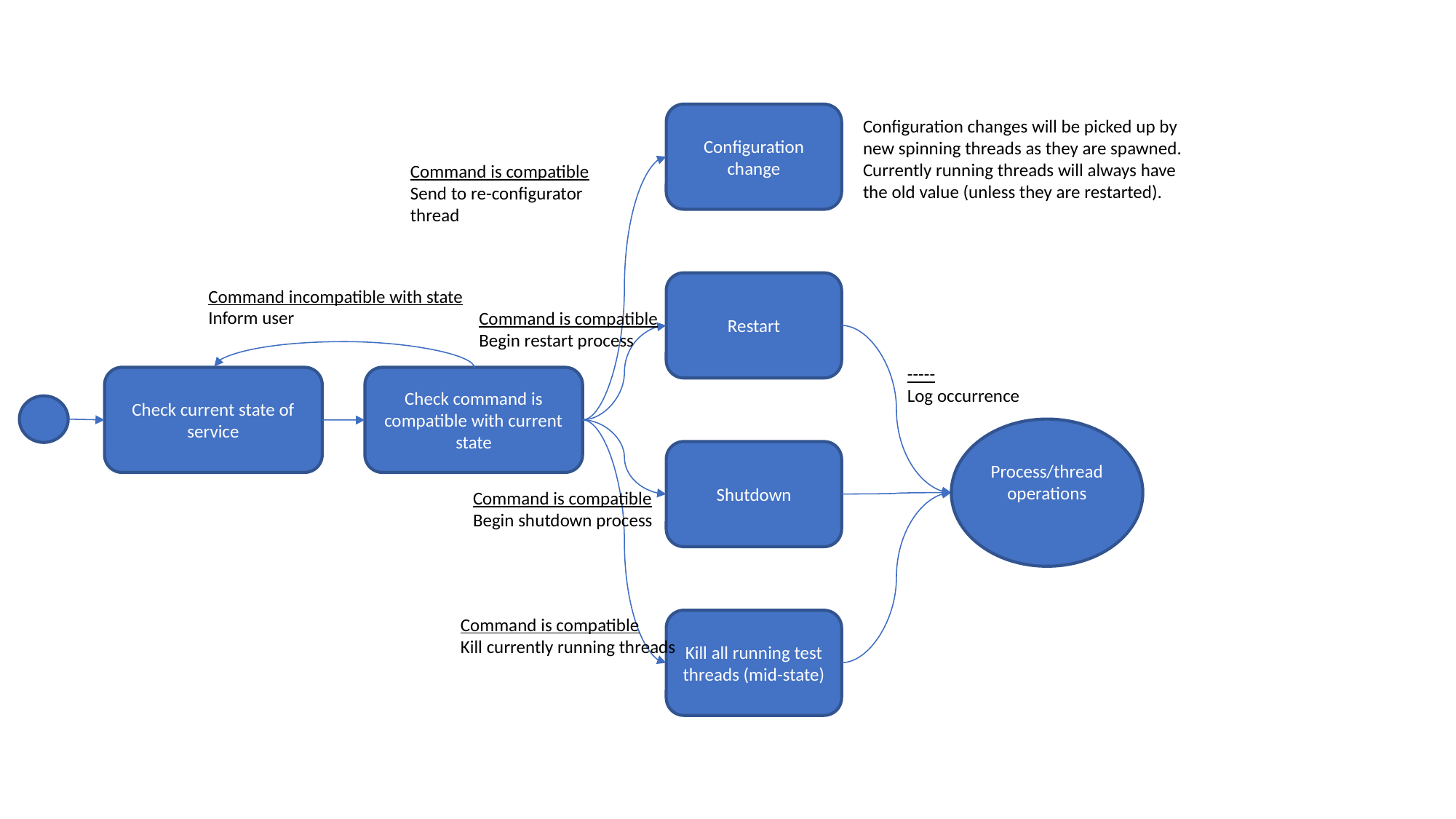

Configuration change
Configuration changes will be picked up by new spinning threads as they are spawned. Currently running threads will always have the old value (unless they are restarted).
Command is compatible
Send to re-configurator thread

Restart
Command incompatible with state
Inform user
Command is compatible
Begin restart process

-----
Log occurrence
Check current state of service
Check command is compatible with current state

Process/thread operations

Shutdown
Command is compatible
Begin shutdown process

Command is compatible
Kill currently running threads
Kill all running test threads (mid-state)